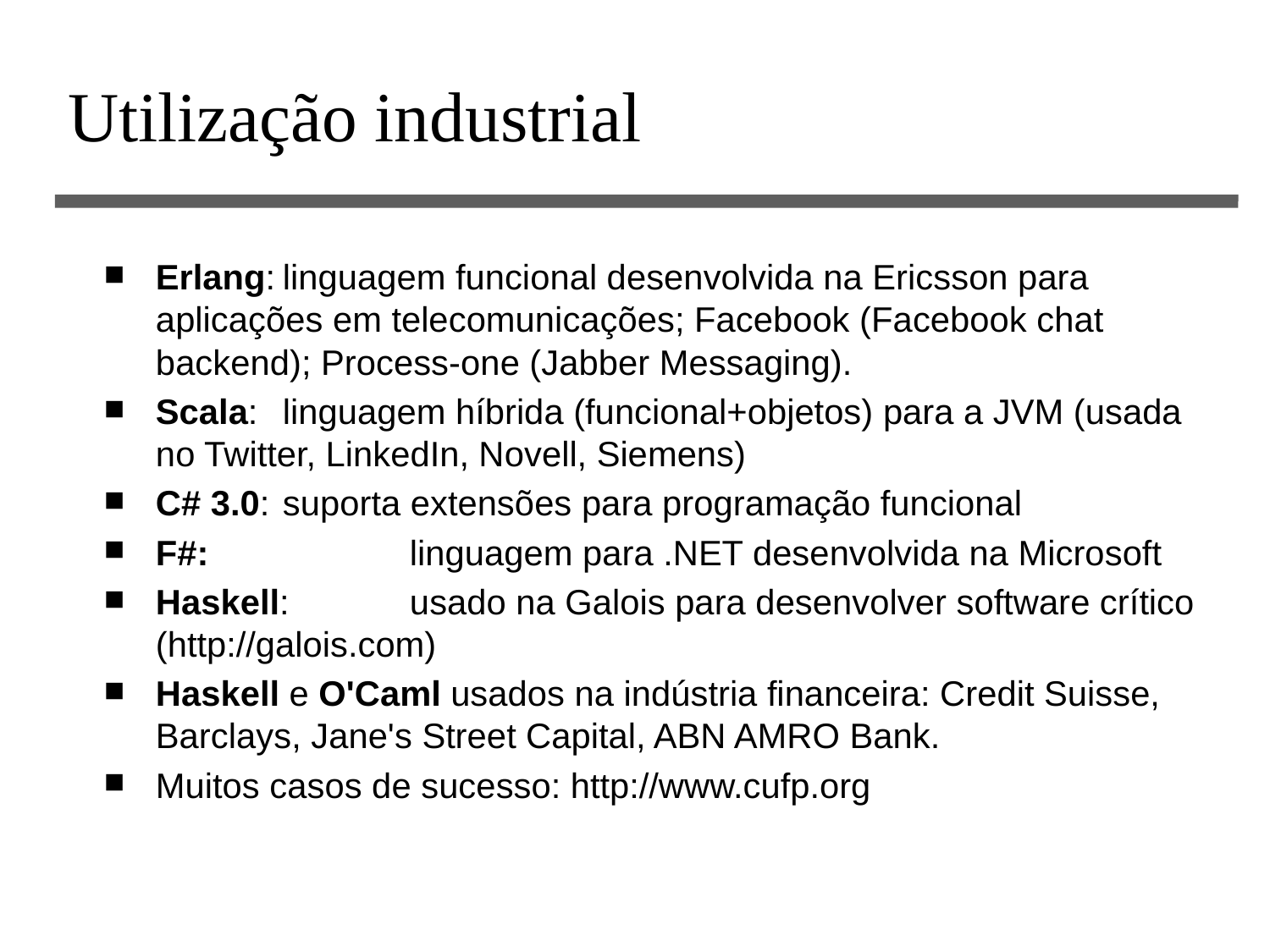

# Utilização industrial
Erlang:	linguagem funcional desenvolvida na Ericsson para aplicações em telecomunicações; Facebook (Facebook chat backend); Process-one (Jabber Messaging).
Scala:	linguagem híbrida (funcional+objetos) para a JVM (usada no Twitter, LinkedIn, Novell, Siemens)
C# 3.0:	suporta extensões para programação funcional
F#:		linguagem para .NET desenvolvida na Microsoft
Haskell:	usado na Galois para desenvolver software crítico (http://galois.com)
Haskell e O'Caml usados na indústria financeira: Credit Suisse, Barclays, Jane's Street Capital, ABN AMRO Bank.
Muitos casos de sucesso: http://www.cufp.org